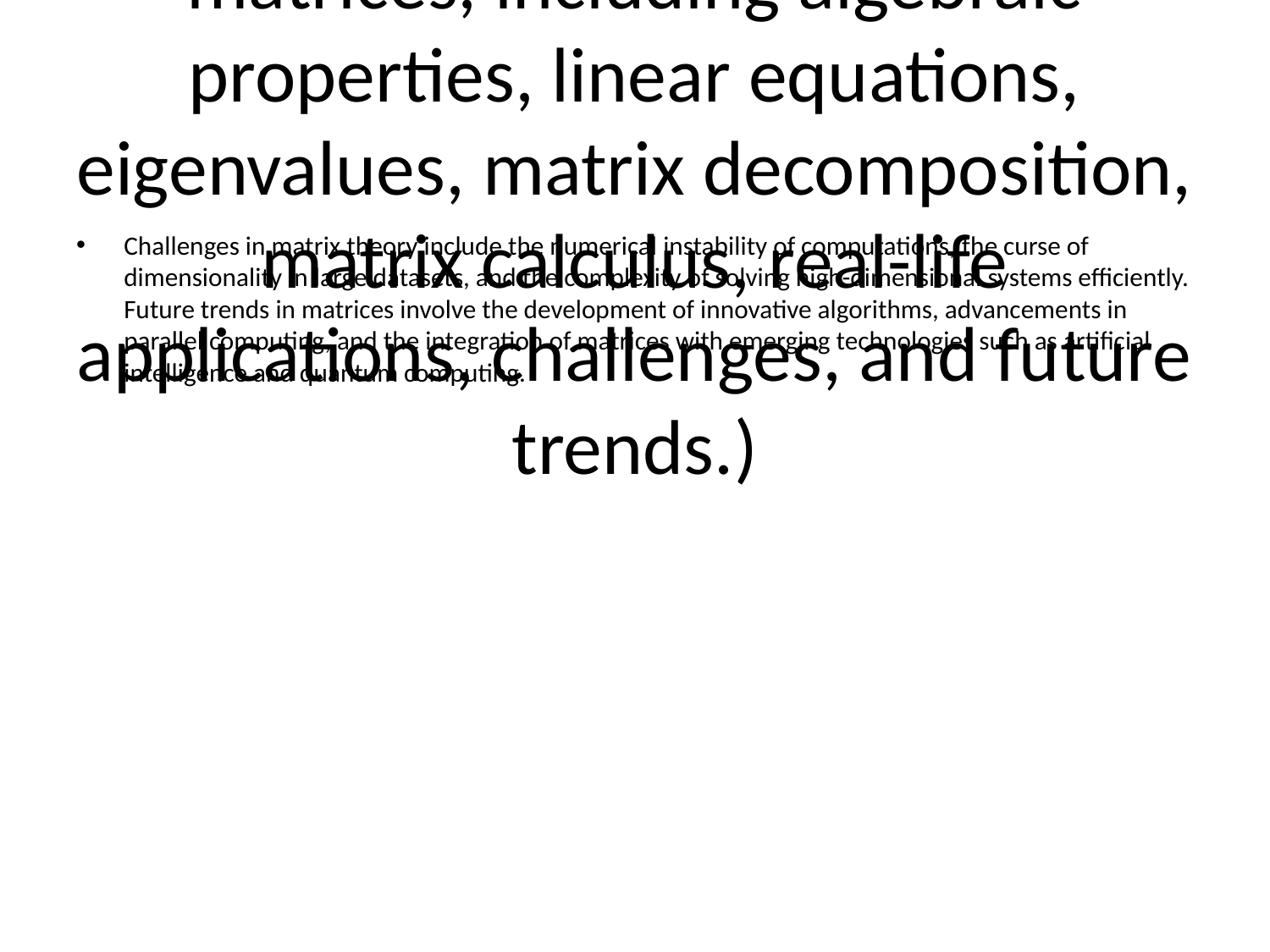

# (Note: The content provided covers a wide range of advanced topics in matrices, including algebraic properties, linear equations, eigenvalues, matrix decomposition, matrix calculus, real-life applications, challenges, and future trends.)
Challenges in matrix theory include the numerical instability of computations, the curse of dimensionality in large datasets, and the complexity of solving high-dimensional systems efficiently. Future trends in matrices involve the development of innovative algorithms, advancements in parallel computing, and the integration of matrices with emerging technologies such as artificial intelligence and quantum computing.